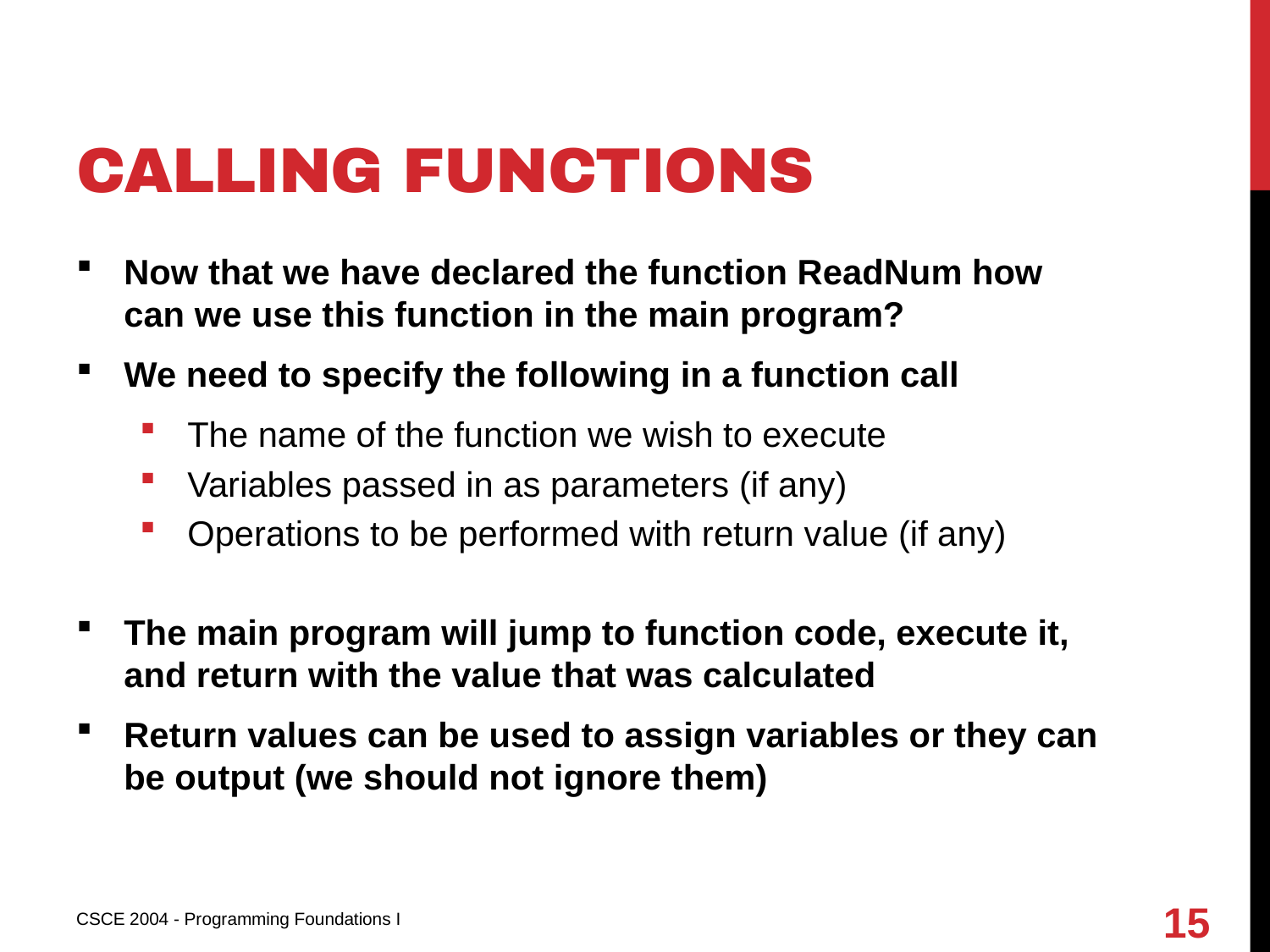

# Calling functions
Now that we have declared the function ReadNum how can we use this function in the main program?
We need to specify the following in a function call
The name of the function we wish to execute
Variables passed in as parameters (if any)
Operations to be performed with return value (if any)

The main program will jump to function code, execute it, and return with the value that was calculated
Return values can be used to assign variables or they can be output (we should not ignore them)

15
CSCE 2004 - Programming Foundations I